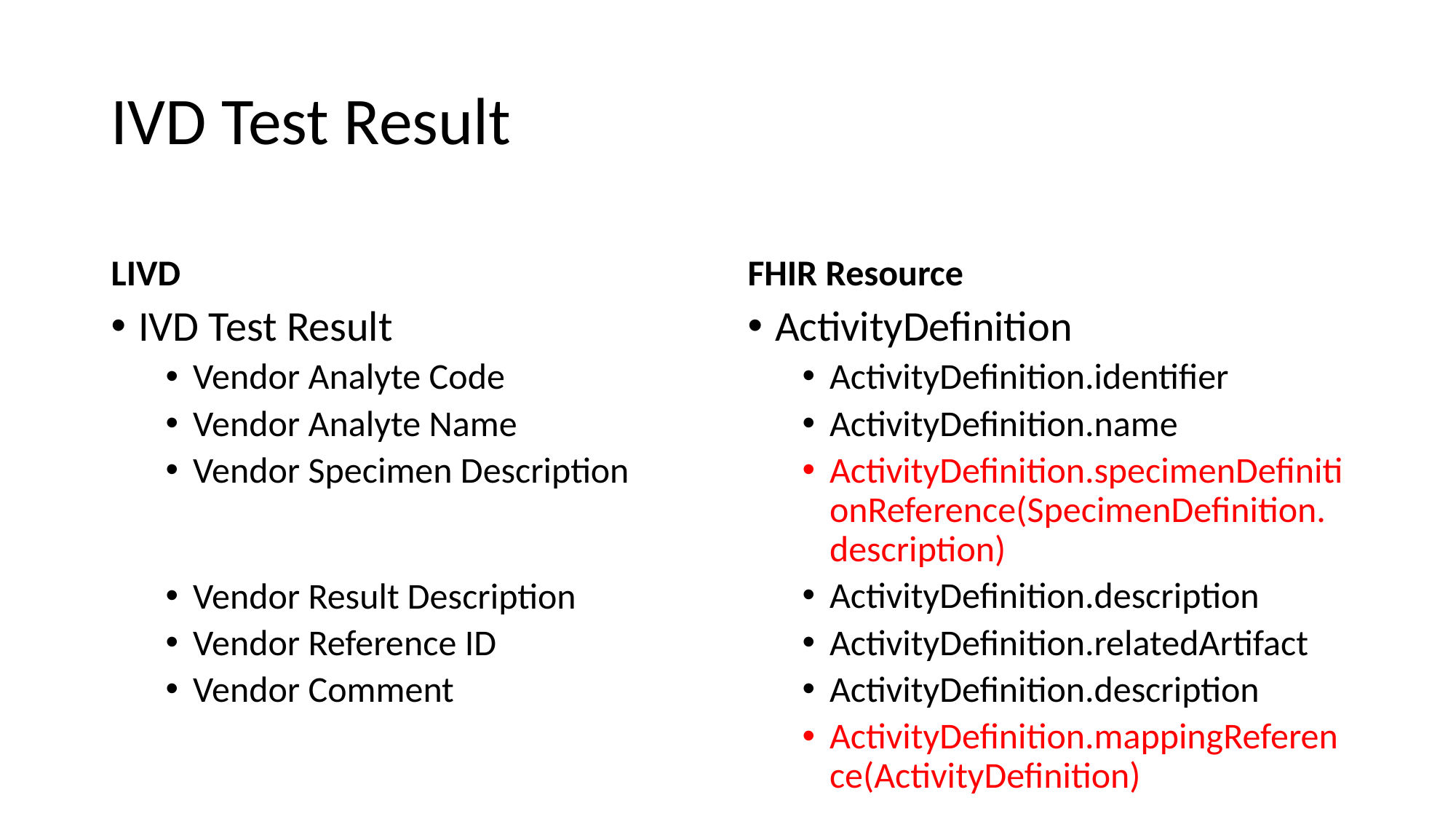

# IVD Test Result
LIVD
FHIR Resource
ActivityDefinition
ActivityDefinition.identifier
ActivityDefinition.name
ActivityDefinition.specimenDefinitionReference(SpecimenDefinition.description)
ActivityDefinition.description
ActivityDefinition.relatedArtifact
ActivityDefinition.description
ActivityDefinition.mappingReference(ActivityDefinition)

IVD Test Result
Vendor Analyte Code
Vendor Analyte Name
Vendor Specimen Description
Vendor Result Description
Vendor Reference ID
Vendor Comment